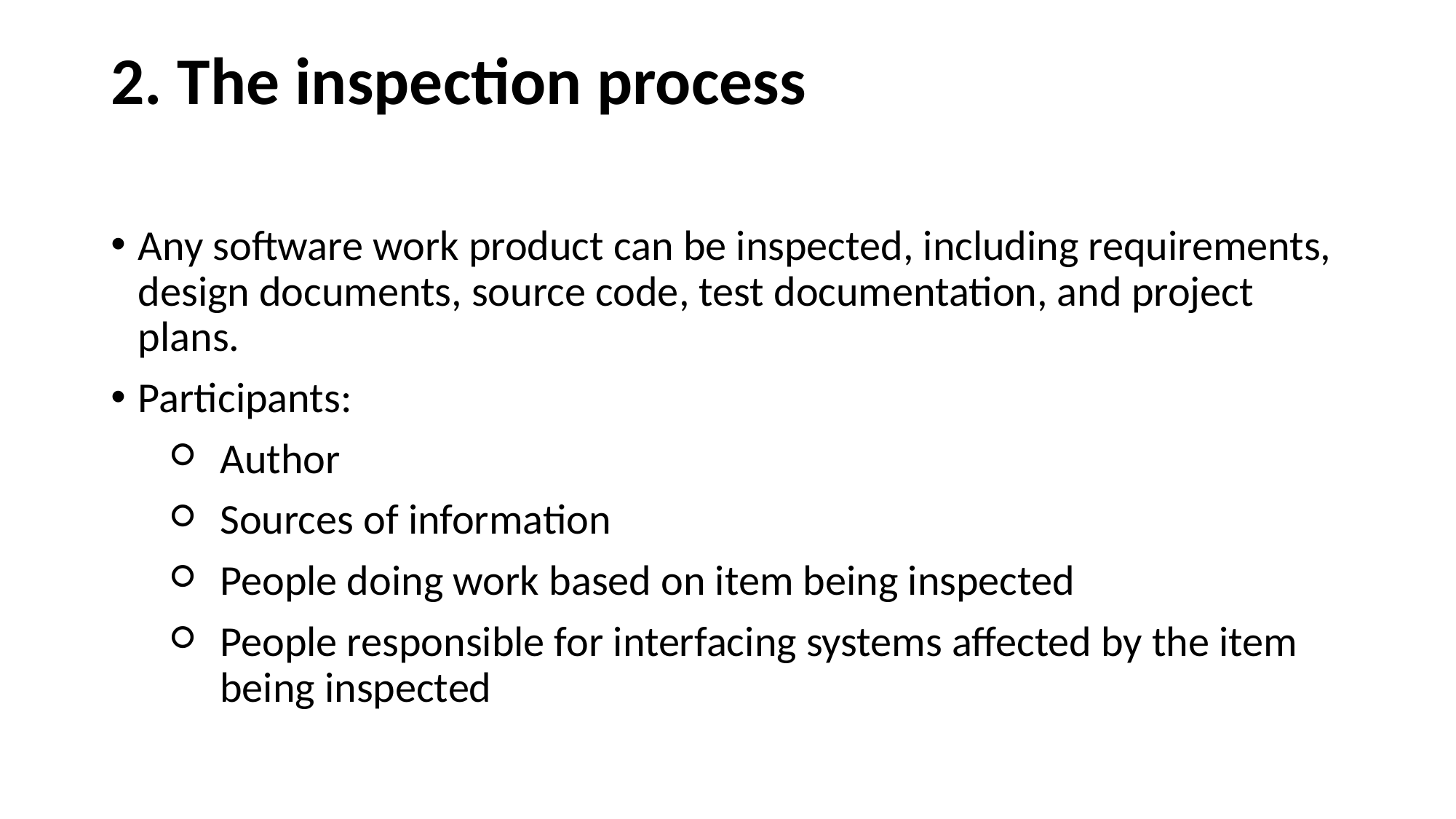

2. The inspection process
Any software work product can be inspected, including requirements, design documents, source code, test documentation, and project plans.
Participants:
Author
Sources of information
People doing work based on item being inspected
People responsible for interfacing systems affected by the item being inspected